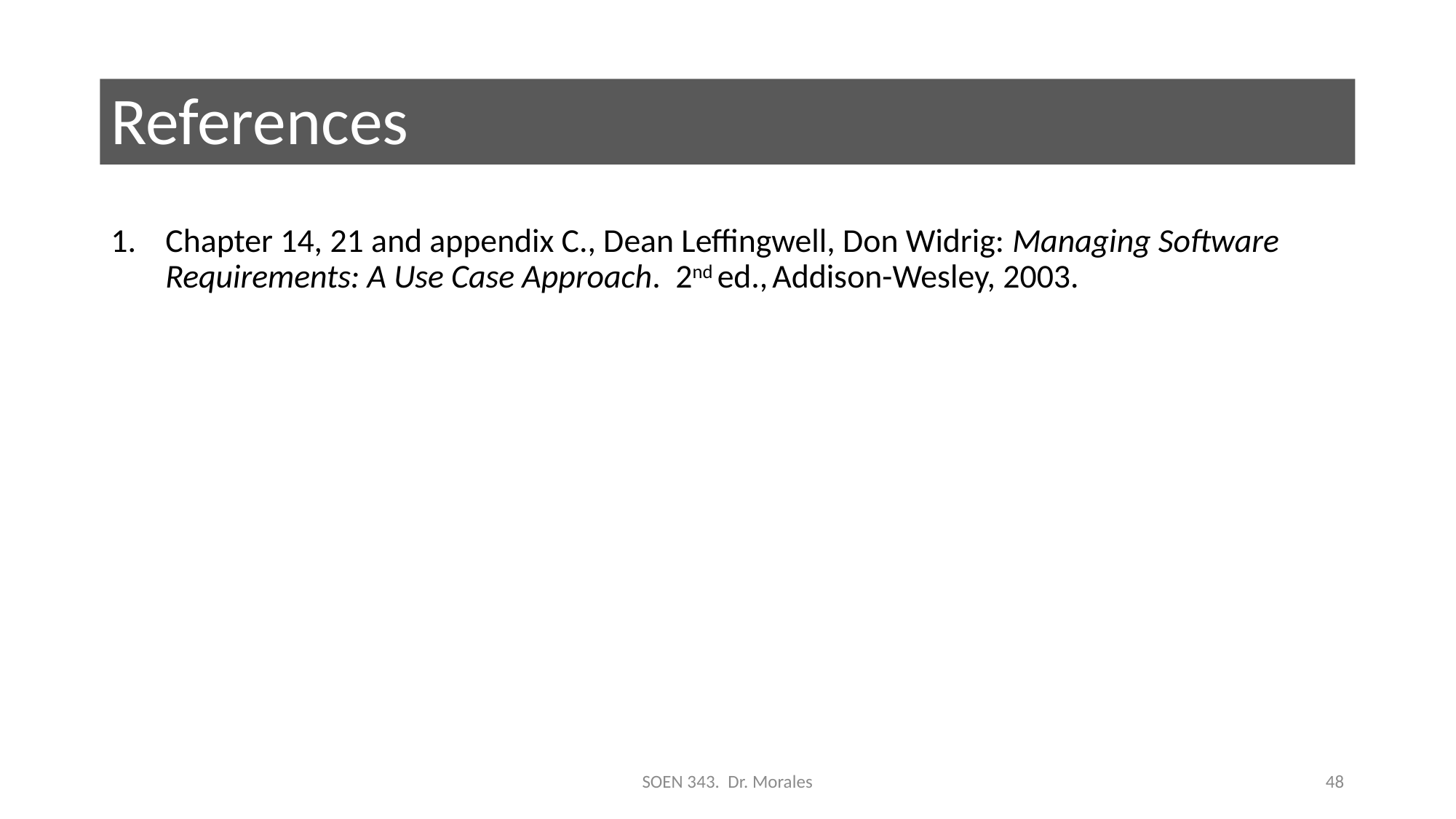

# References
Chapter 14, 21 and appendix C., Dean Leffingwell, Don Widrig: Managing Software Requirements: A Use Case Approach.  2nd ed., Addison-Wesley, 2003.
SOEN 343.  Dr. Morales
48